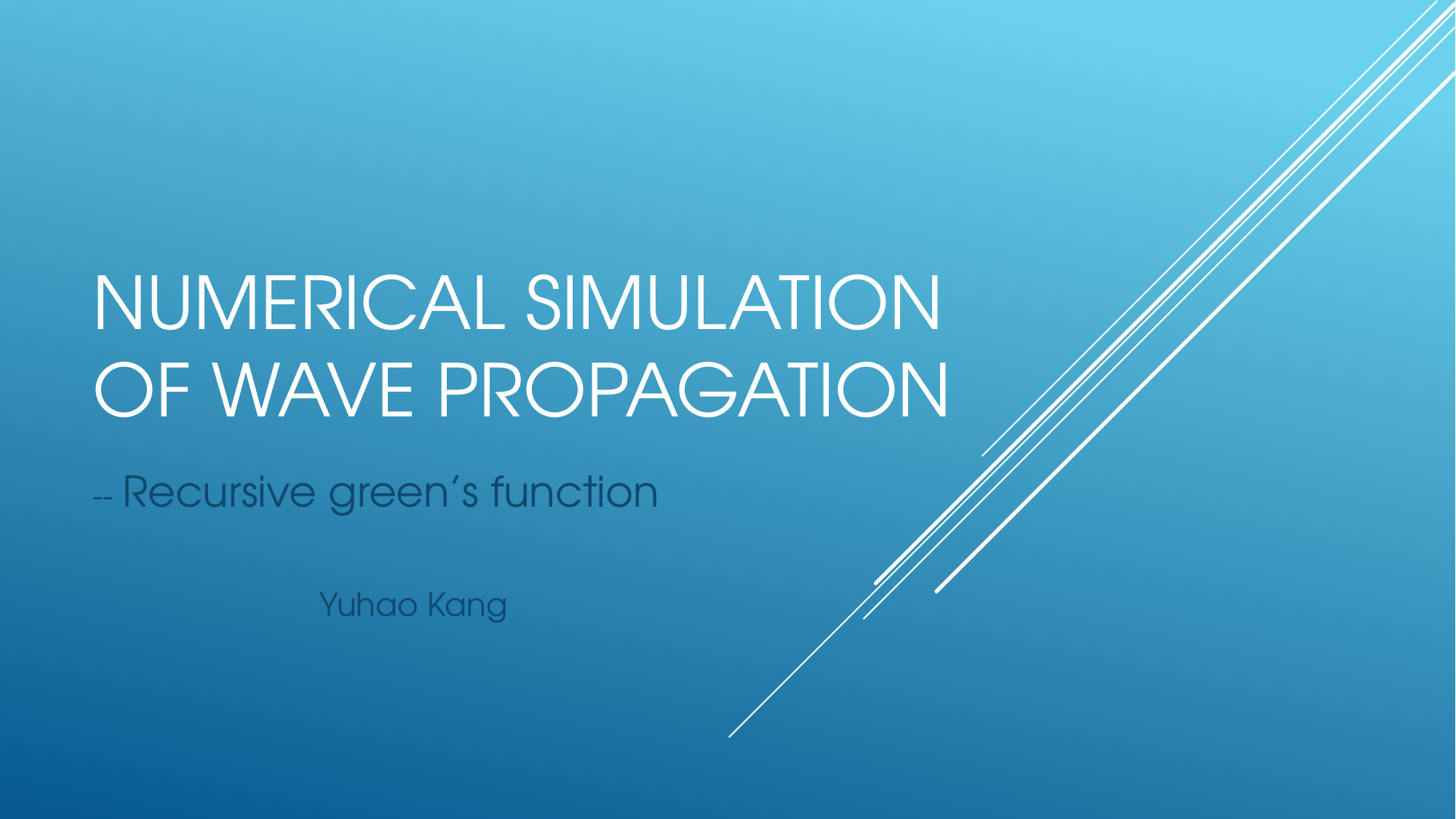

# Numerical simulation of wave propagation
-- Recursive green’s function

                          Yuhao Kang